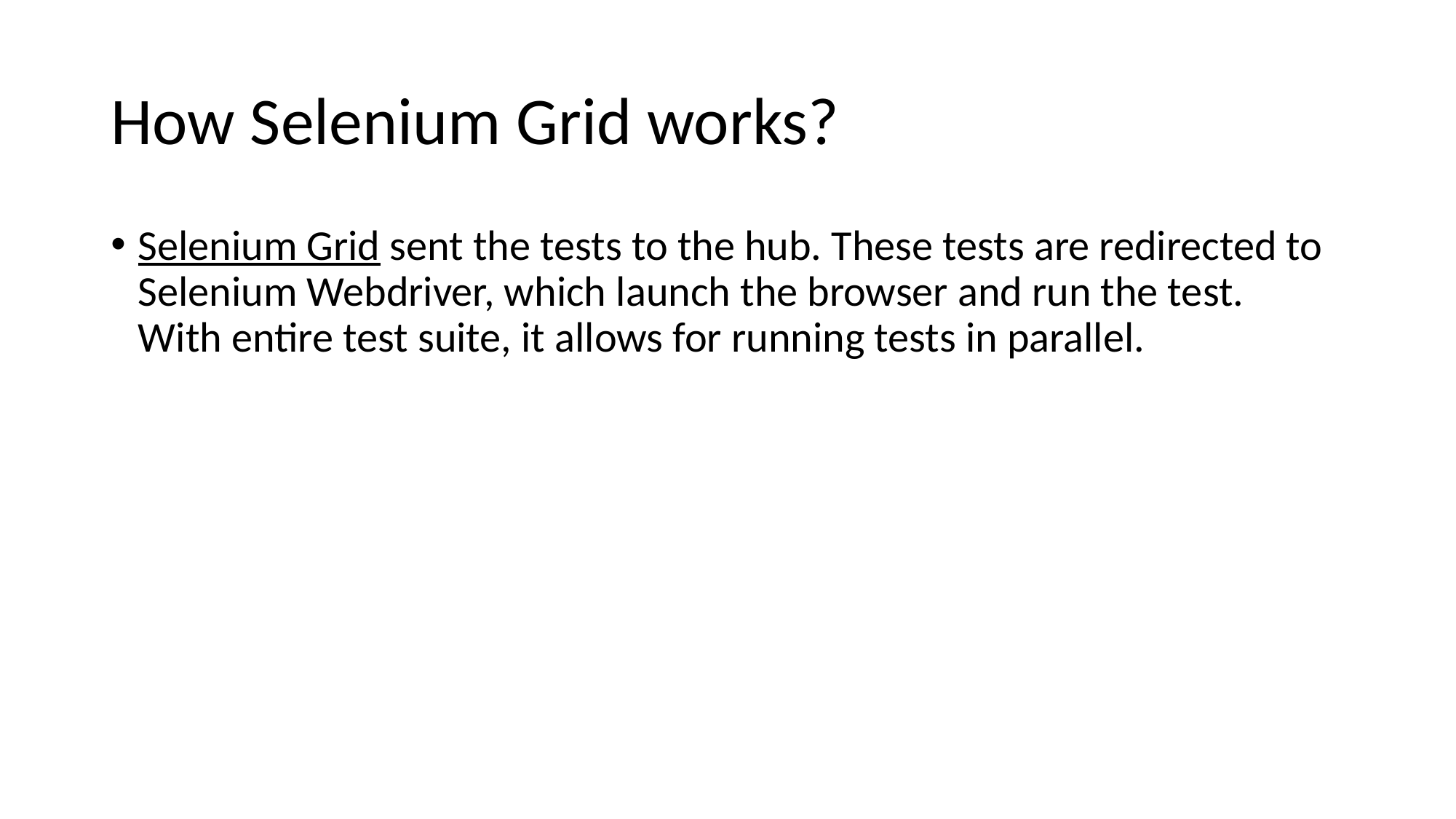

# How Selenium Grid works?
Selenium Grid sent the tests to the hub. These tests are redirected to Selenium Webdriver, which launch the browser and run the test.  With entire test suite, it allows for running tests in parallel.